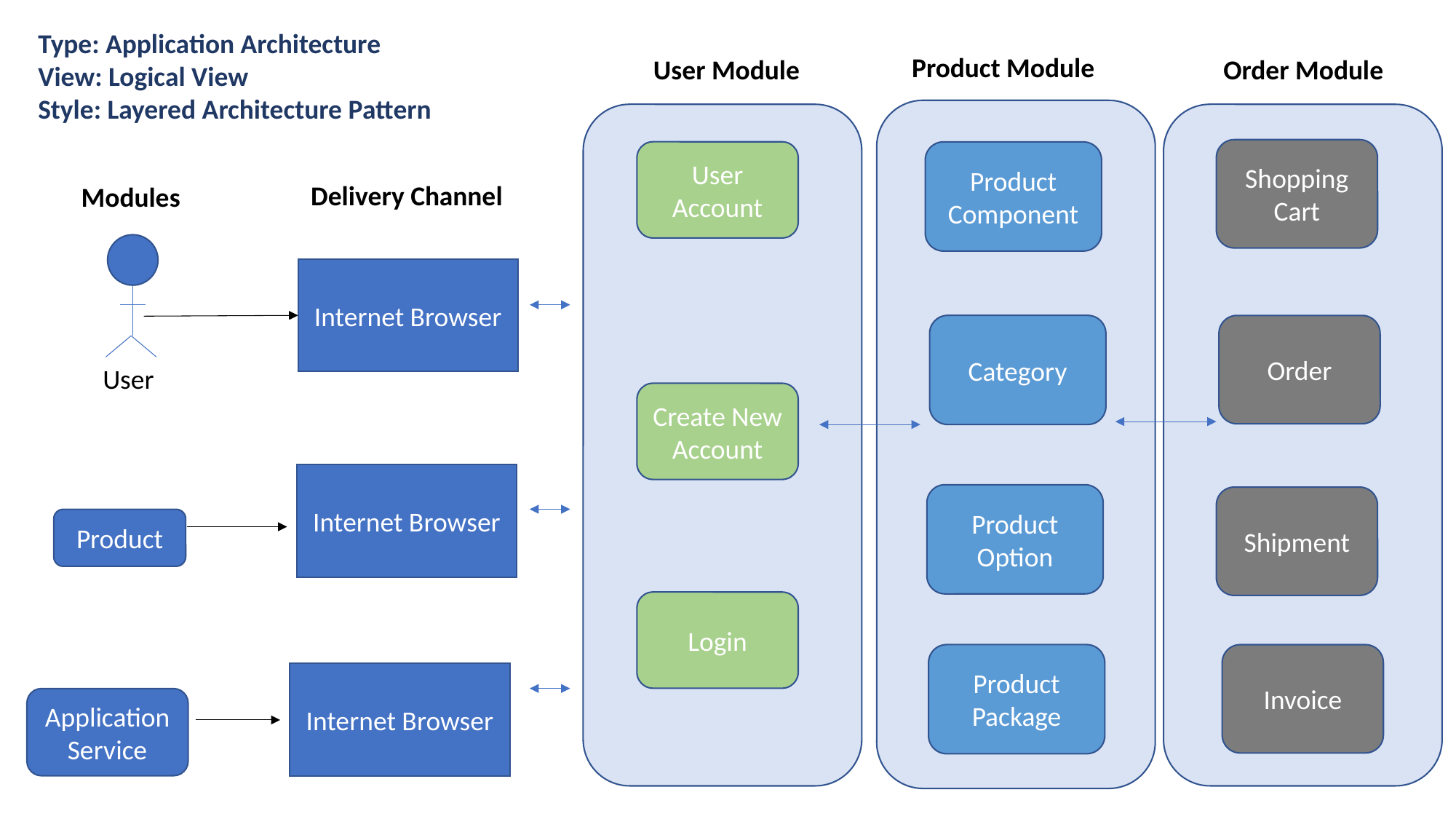

Type: Application Architecture
View: Logical View
Style: Layered Architecture Pattern
Product Module
User Module
Order Module

Shopping Cart
User Account
Product Component
Delivery Channel
Modules

Internet Browser
Category
Order
User
Create New Account
Internet Browser
Product Option
Shipment
Product
Login
Product Package
Invoice
Internet Browser
Application Service